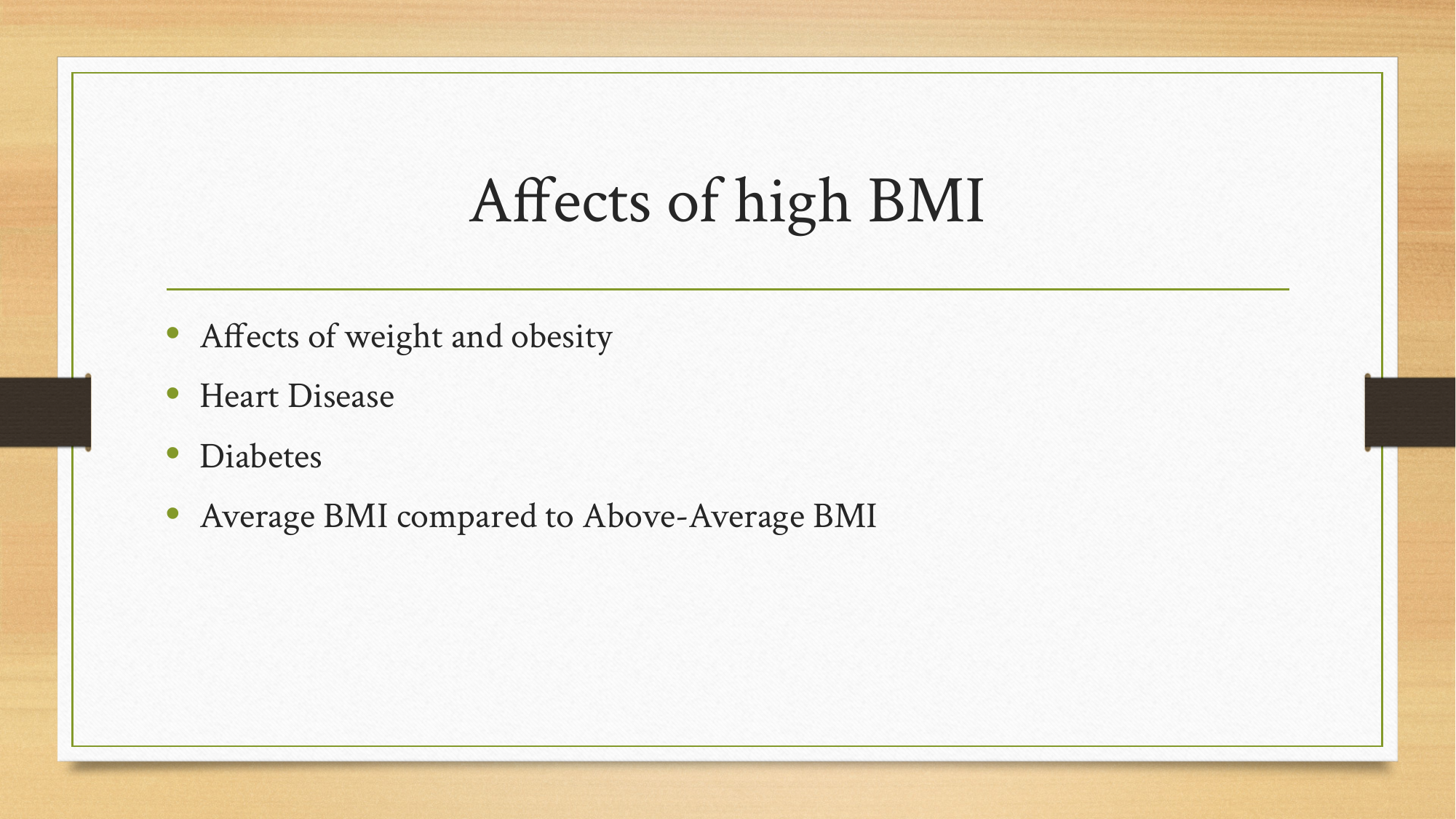

# Affects of high BMI
Affects of weight and obesity
Heart Disease
Diabetes
Average BMI compared to Above-Average BMI